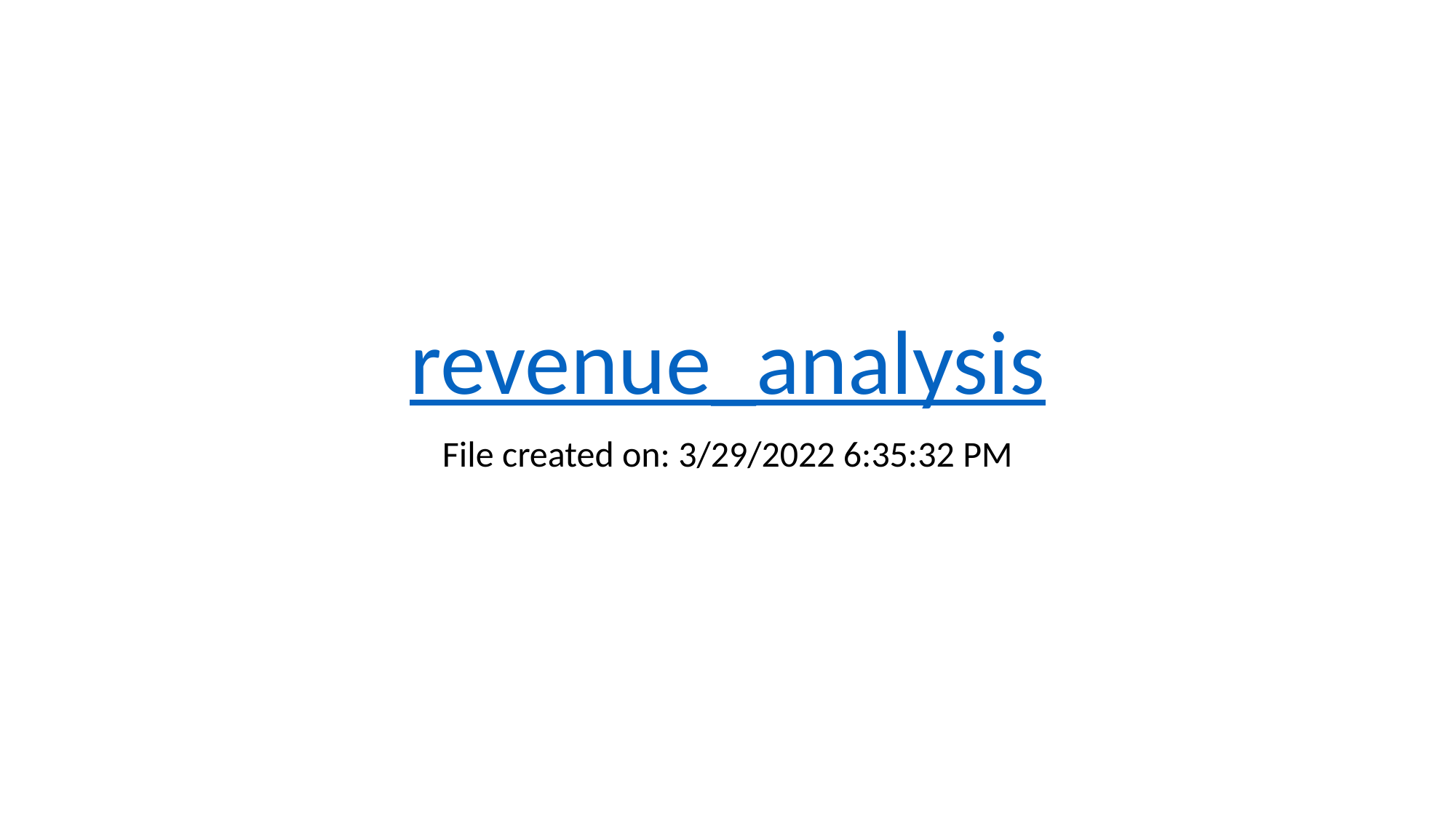

# revenue_analysis
File created on: 3/29/2022 6:35:32 PM